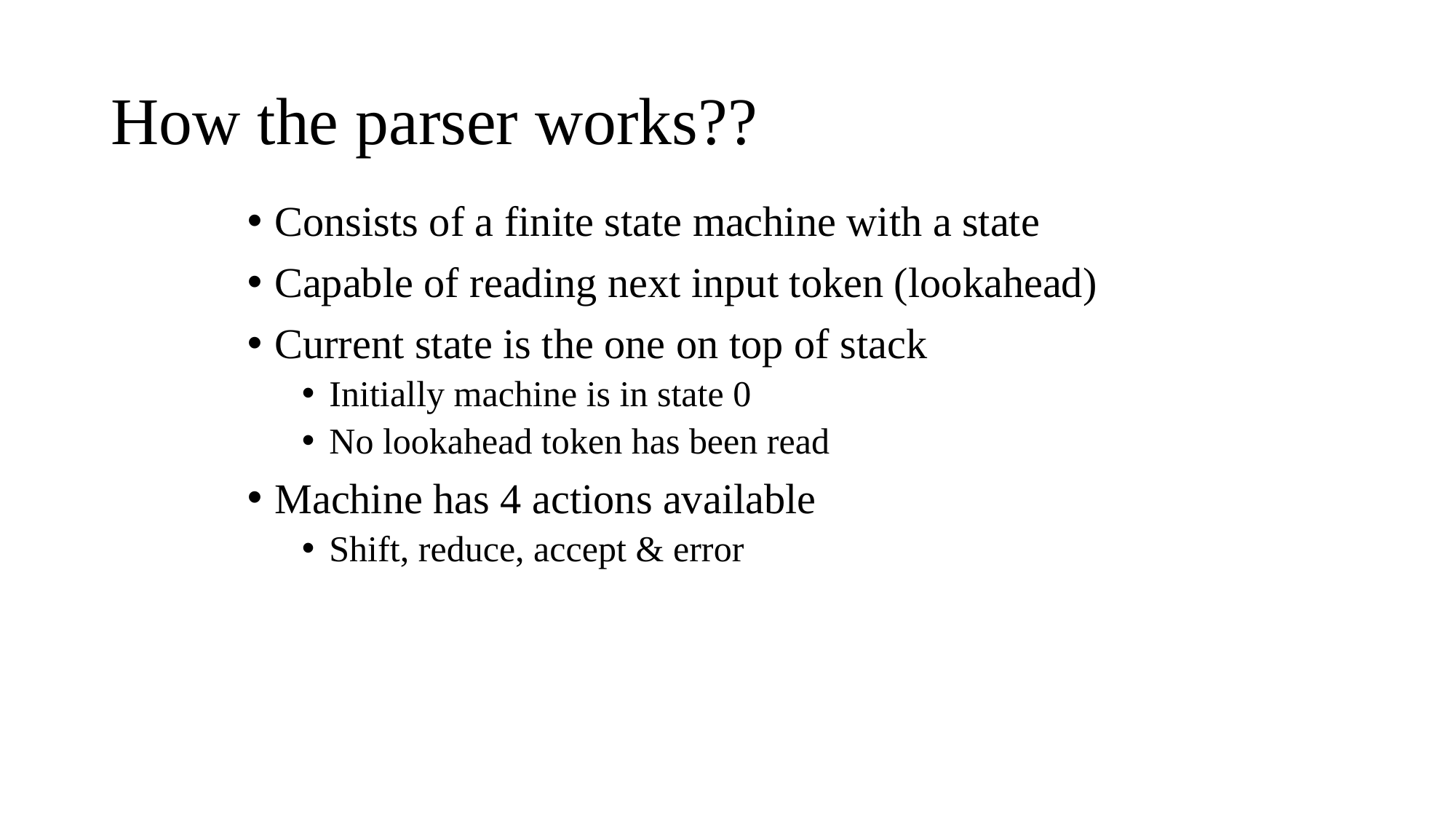

# How the parser works??
Consists of a finite state machine with a state
Capable of reading next input token (lookahead)
Current state is the one on top of stack
Initially machine is in state 0
No lookahead token has been read
Machine has 4 actions available
Shift, reduce, accept & error